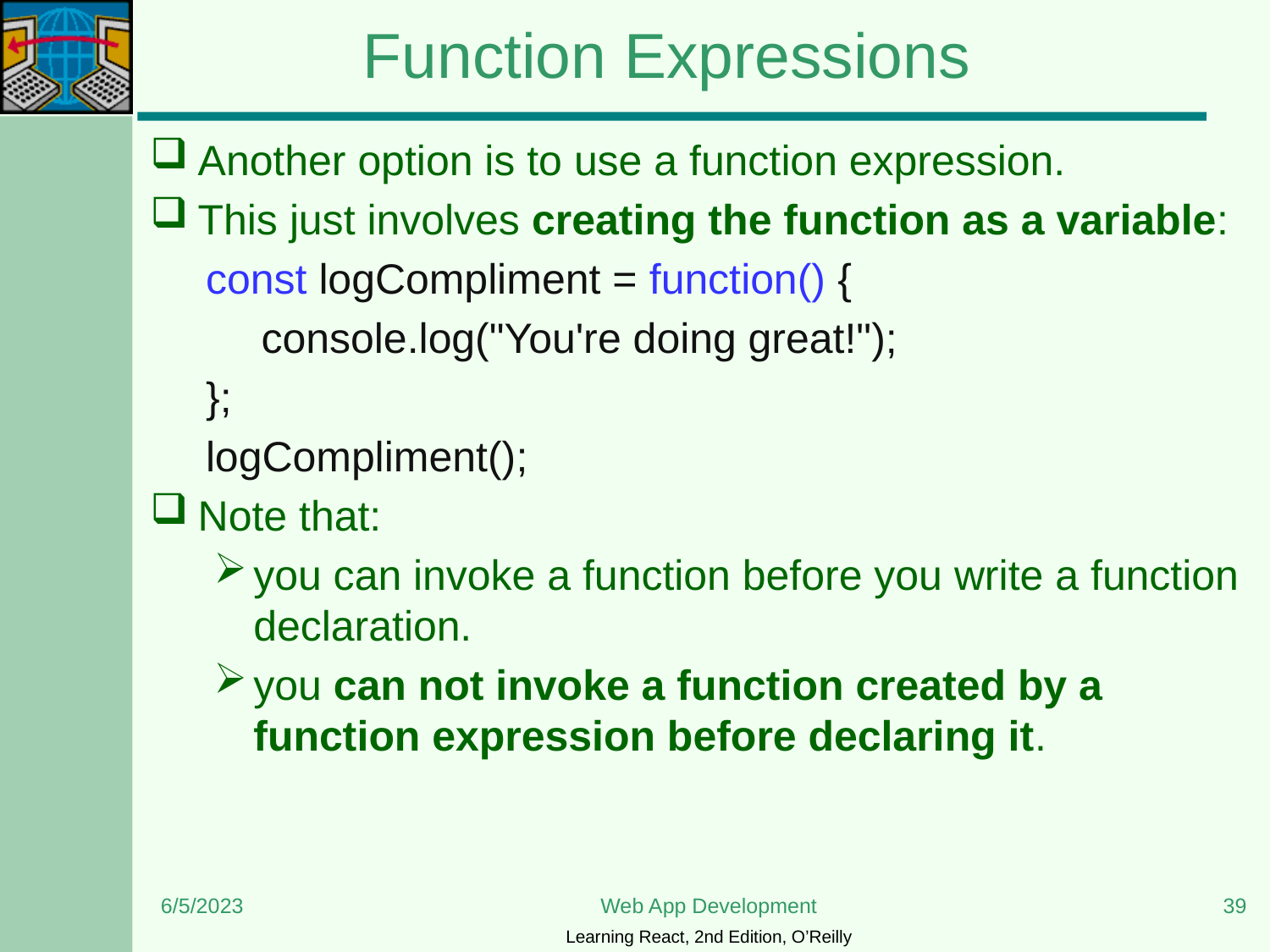

# Function Expressions
Another option is to use a function expression.
This just involves creating the function as a variable:
const logCompliment = function() {
console.log("You're doing great!");
};
logCompliment();
Note that:
you can invoke a function before you write a function declaration.
you can not invoke a function created by a function expression before declaring it.

6/5/2023
Web App Development
39
Learning React, 2nd Edition, O’Reilly